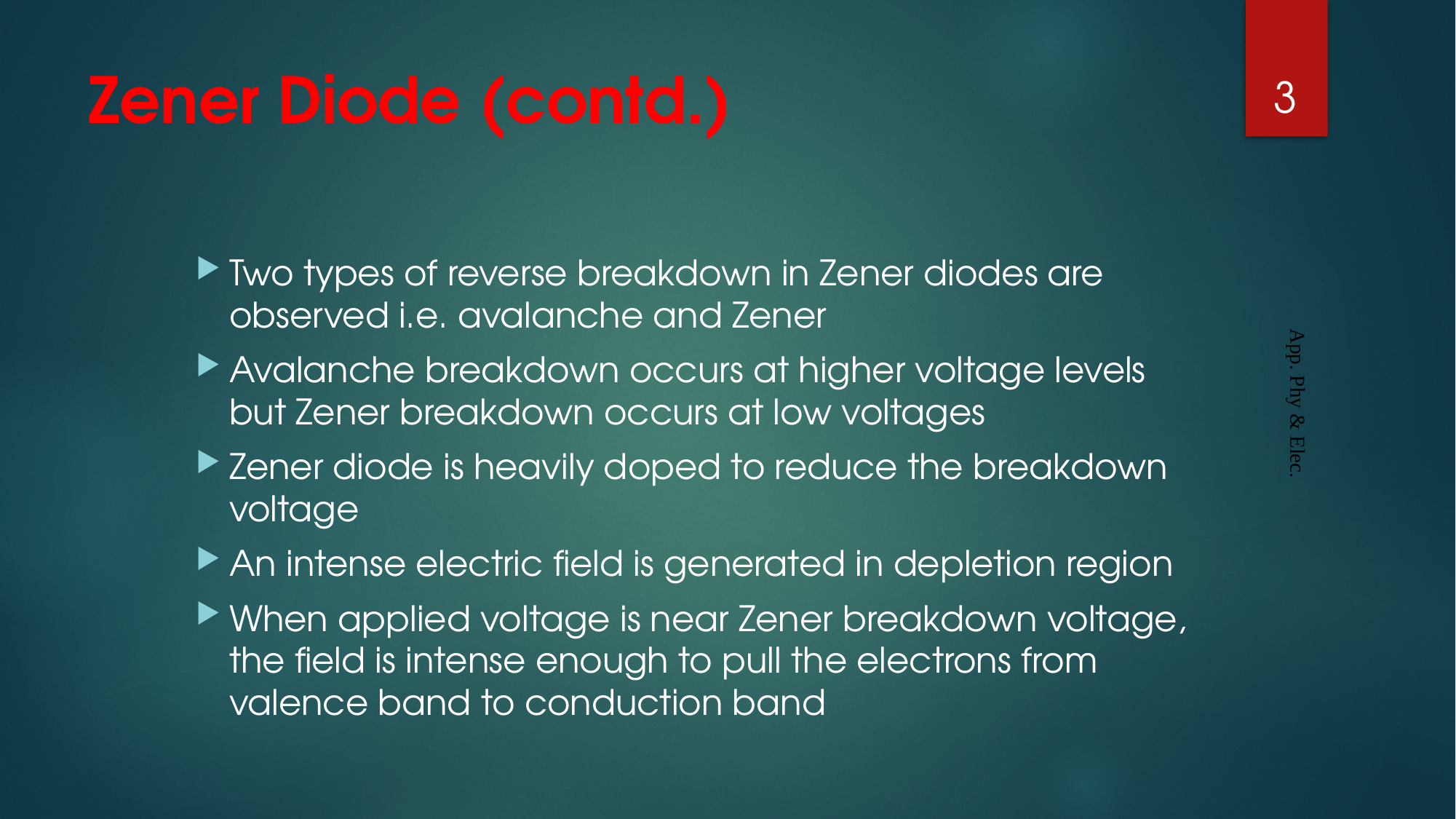

3
# Zener Diode (contd.)
Two types of reverse breakdown in Zener diodes are observed i.e. avalanche and Zener
Avalanche breakdown occurs at higher voltage levels but Zener breakdown occurs at low voltages
Zener diode is heavily doped to reduce the breakdown voltage
An intense electric field is generated in depletion region
When applied voltage is near Zener breakdown voltage, the field is intense enough to pull the electrons from valence band to conduction band
App. Phy & Elec.